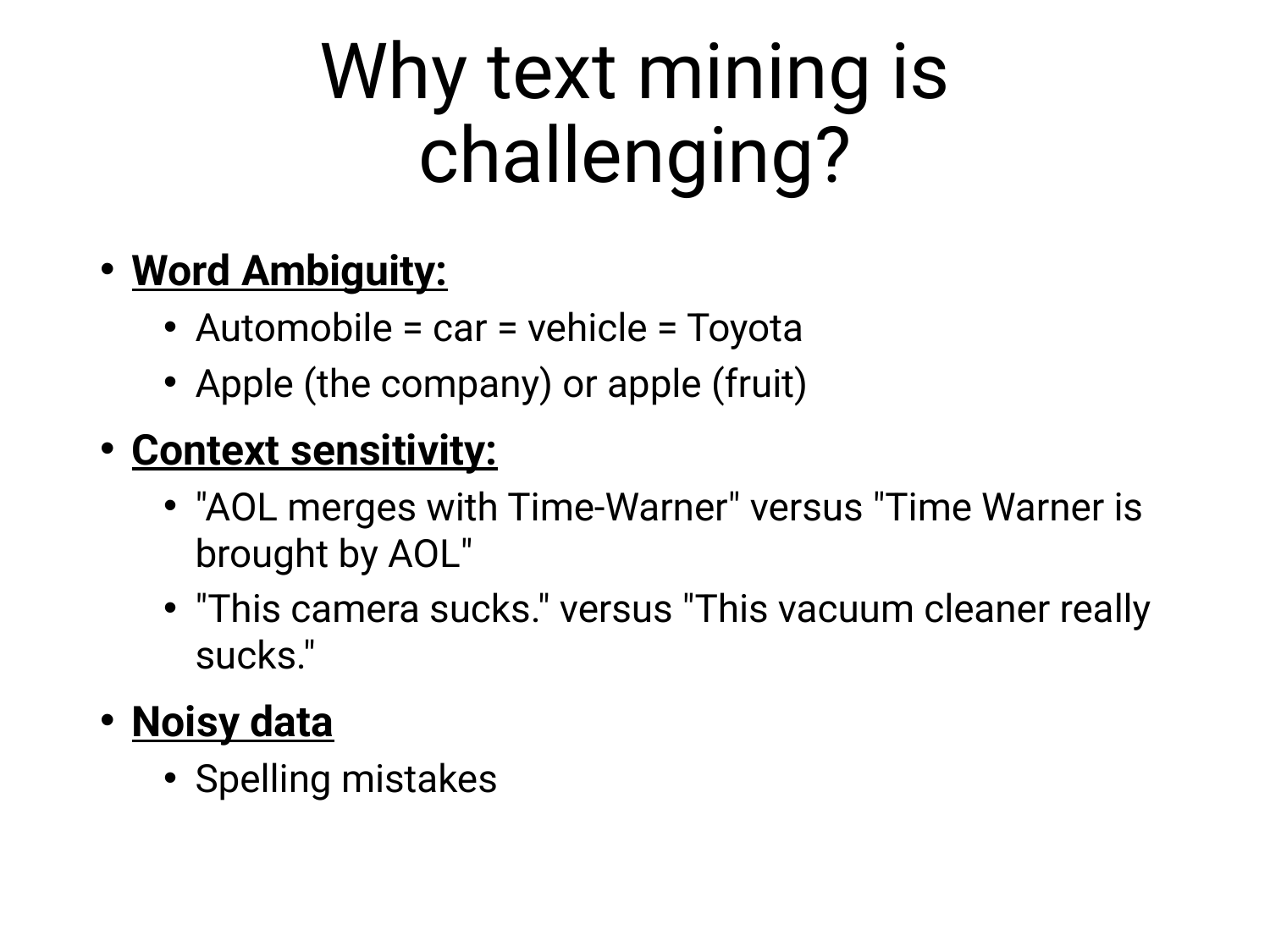

# Why text mining is challenging?
Word Ambiguity:
Automobile = car = vehicle = Toyota
Apple (the company) or apple (fruit)
Context sensitivity:
"AOL merges with Time-Warner" versus "Time Warner is brought by AOL"
"This camera sucks." versus "This vacuum cleaner really sucks."
Noisy data
Spelling mistakes